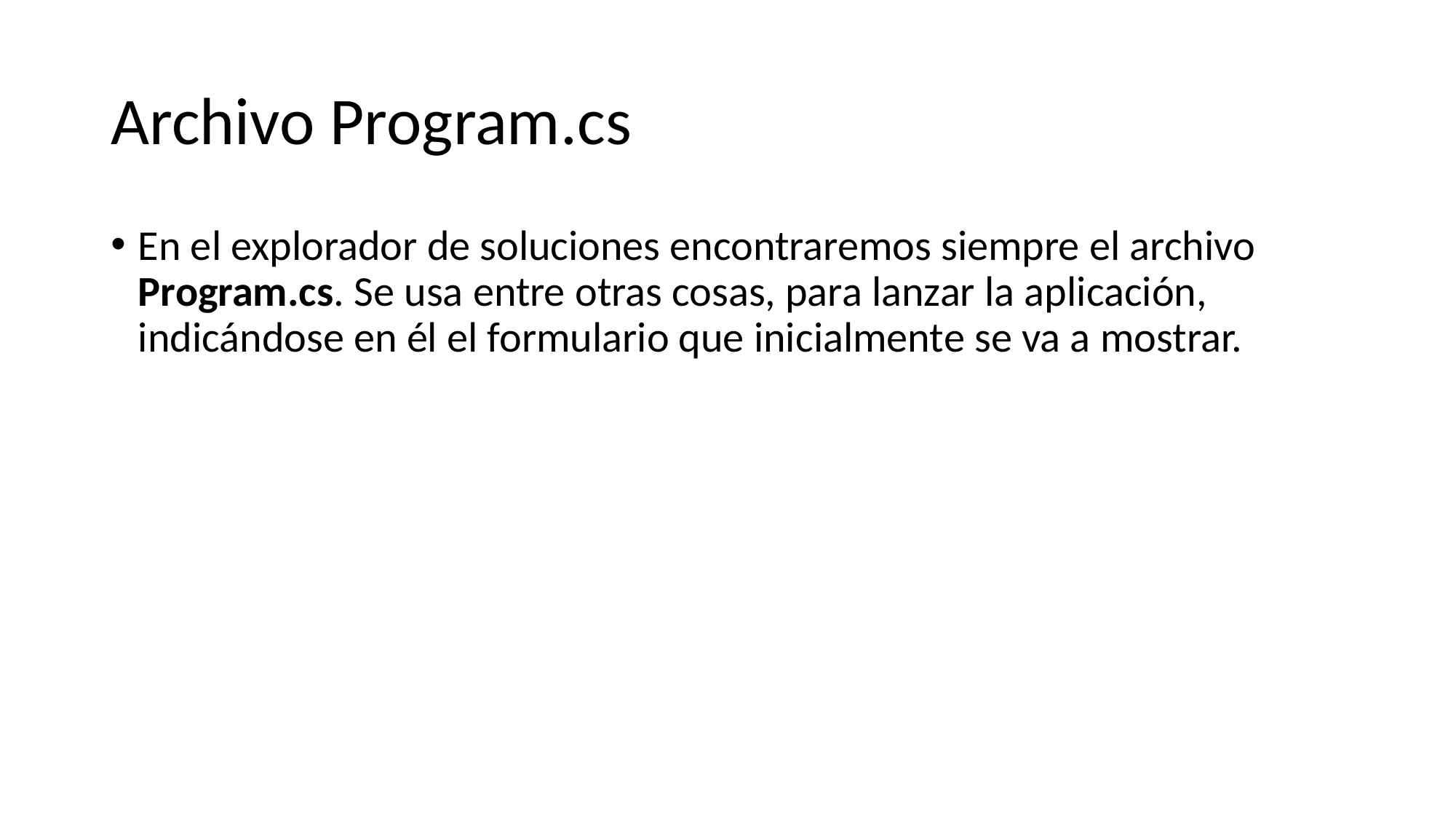

# Archivo Program.cs
En el explorador de soluciones encontraremos siempre el archivo Program.cs. Se usa entre otras cosas, para lanzar la aplicación, indicándose en él el formulario que inicialmente se va a mostrar.